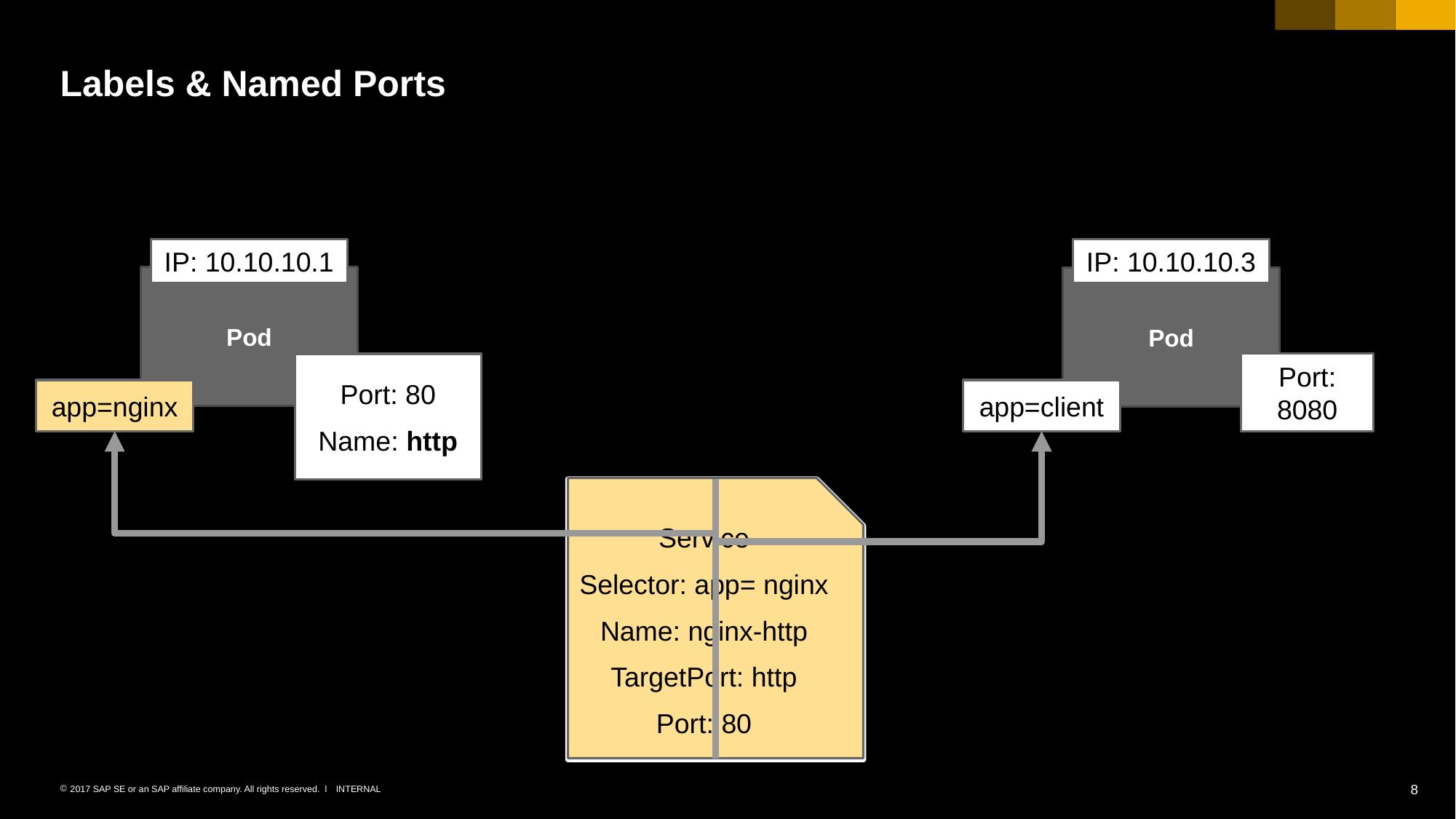

# Labels & Named Ports
IP: 10.10.10.1
Pod
Port: 80
Name: http
app=nginx
IP: 10.10.10.3
Pod
Port: 8080
app=client
Service
Selector: app= nginx
Name: nginx-http
TargetPort: http
Port: 80
Service
Selector: app= client
TargetPort: 8080
Port: 80